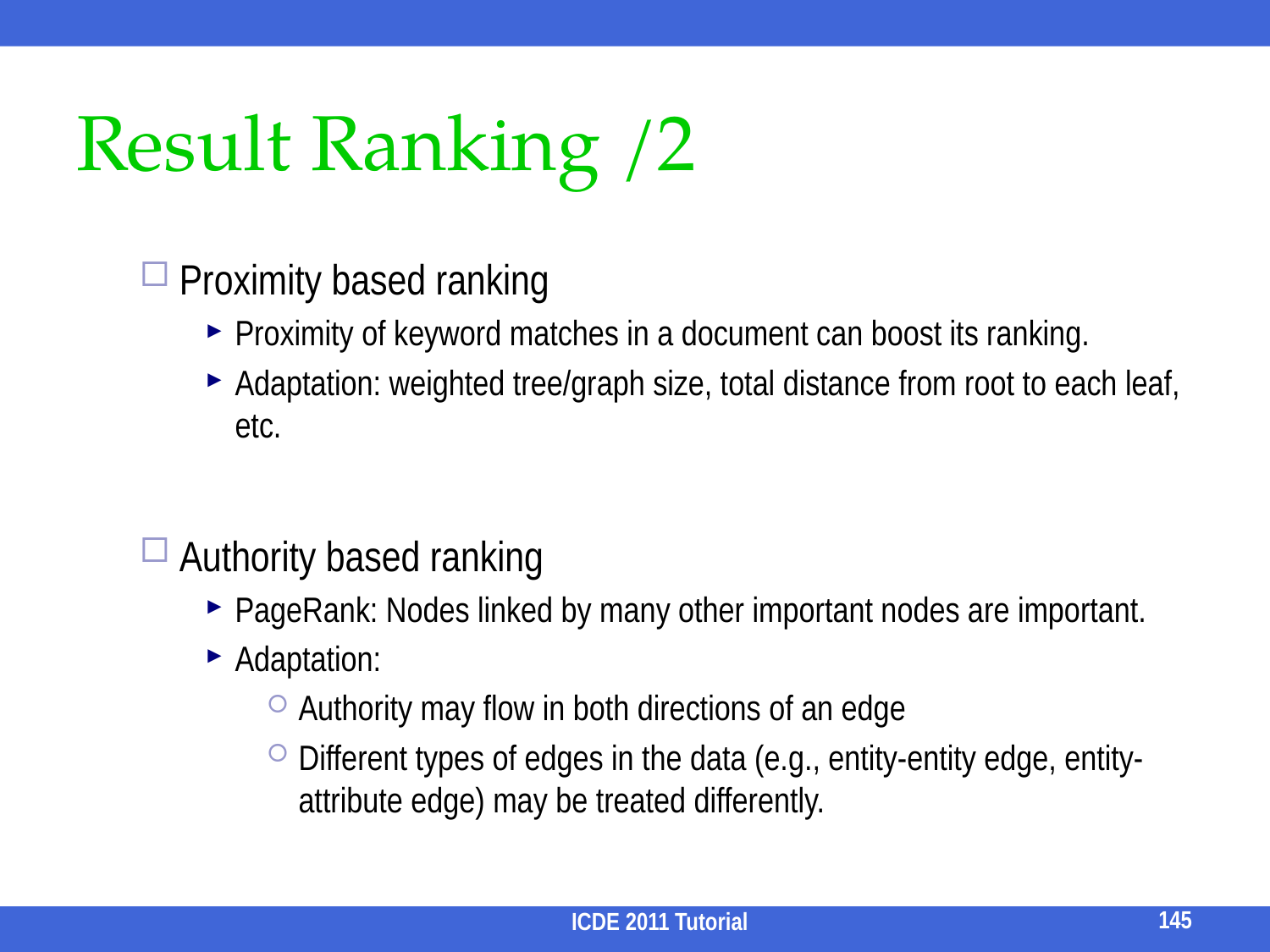

# Result Ranking /2
Proximity based ranking
Proximity of keyword matches in a document can boost its ranking.
Adaptation: weighted tree/graph size, total distance from root to each leaf, etc.

Authority based ranking
PageRank: Nodes linked by many other important nodes are important.
Adaptation:
Authority may flow in both directions of an edge
Different types of edges in the data (e.g., entity-entity edge, entity-attribute edge) may be treated differently.

145
ICDE 2011 Tutorial